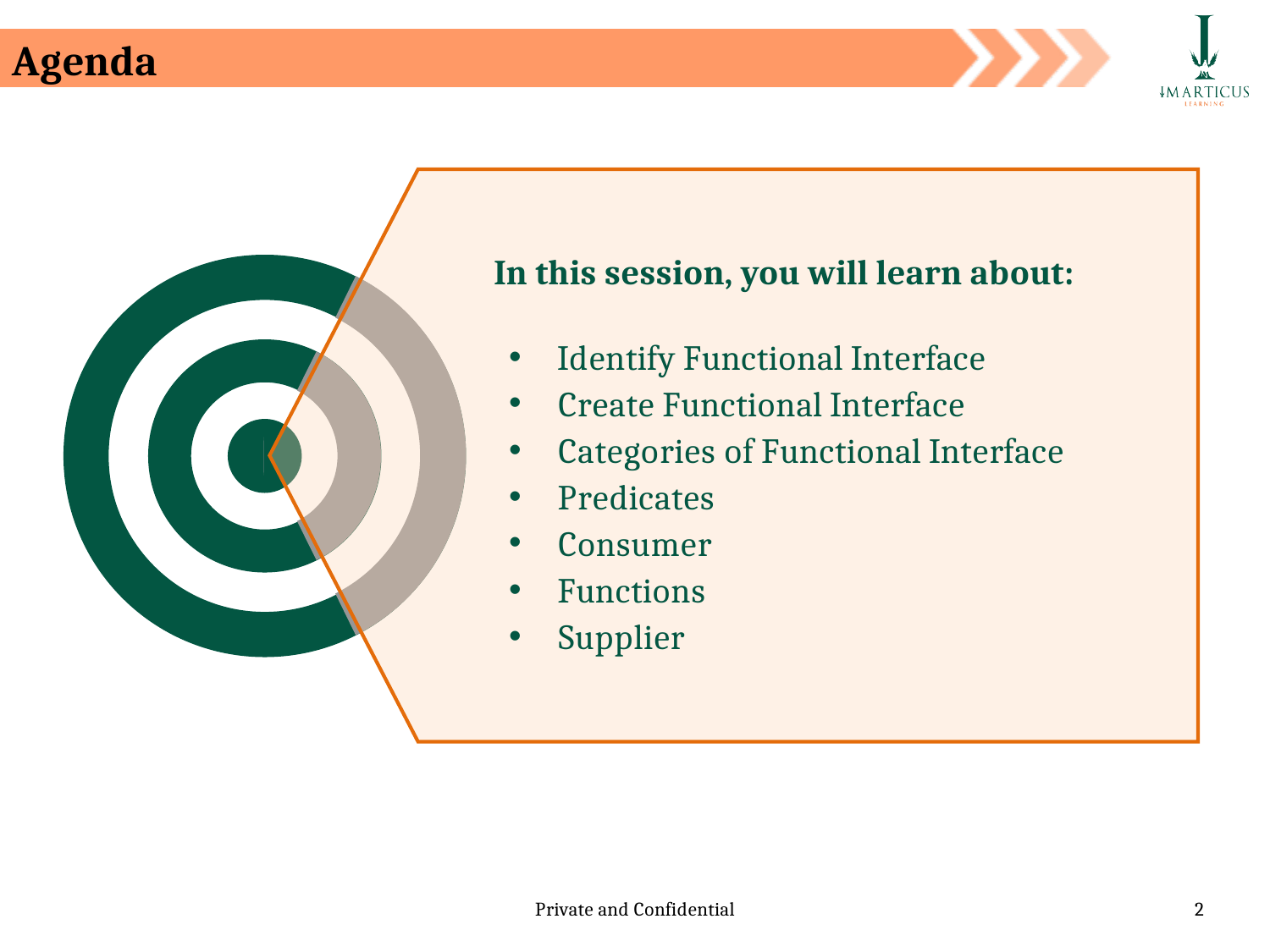

Agenda
In this session, you will learn about:

Identify Functional Interface
Create Functional Interface
Categories of Functional Interface
Predicates
Consumer
Functions
Supplier